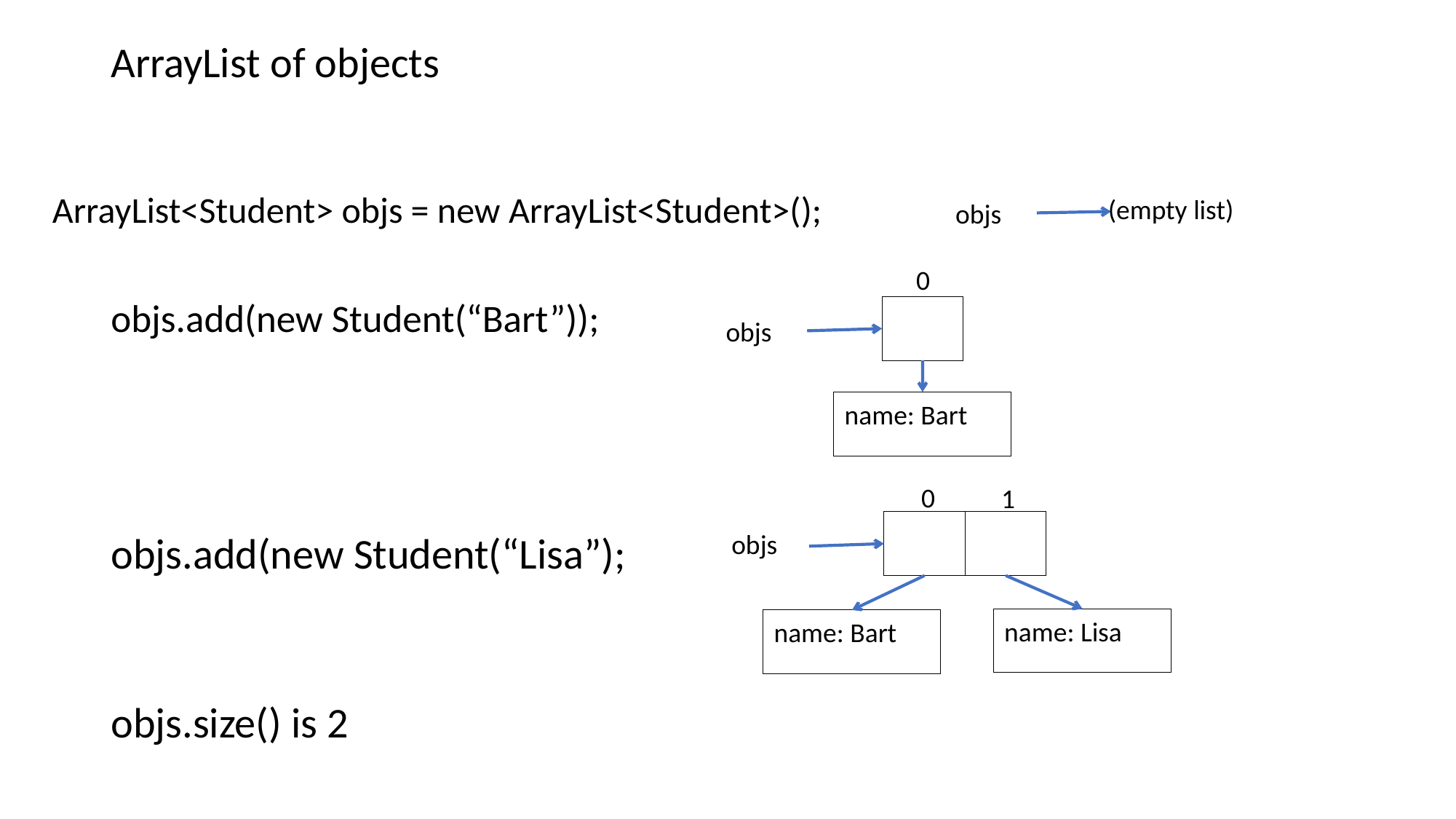

ArrayList of objects
ArrayList<Student> objs = new ArrayList<Student>();
(empty list)
objs
0
objs.add(new Student(“Bart”));

objs
name: Bart
0
1

objs
objs.add(new Student(“Lisa”);
name: Lisa
name: Bart
objs.size() is 2